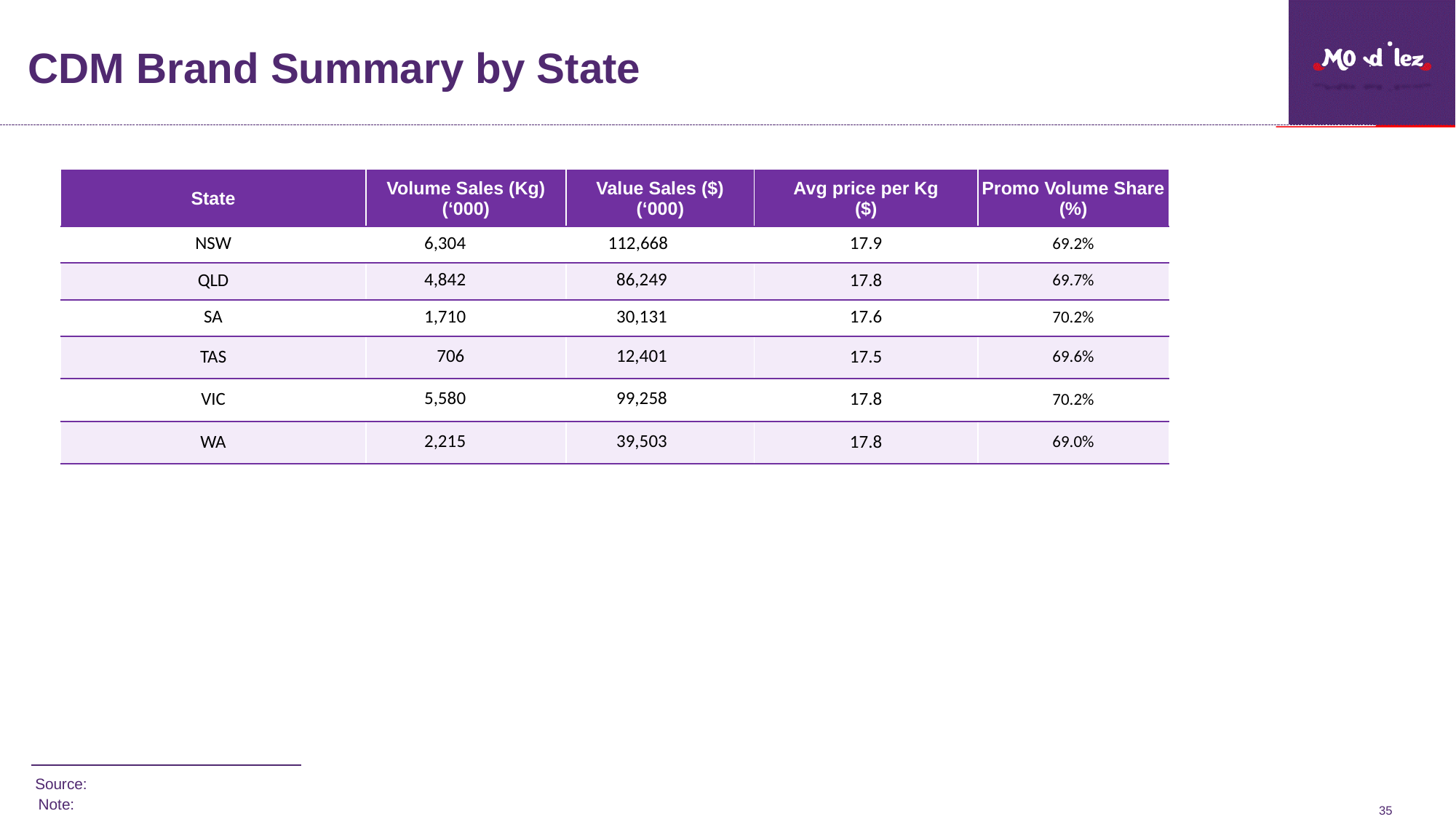

# CDM Brand Summary by State
| State | Volume Sales (Kg) (‘000) | Value Sales ($) (‘000) | Avg price per Kg ($) | Promo Volume Share (%) |
| --- | --- | --- | --- | --- |
| NSW | 6,304 | 112,668 | 17.9 | 69.2% |
| QLD | 4,842 | 86,249 | 17.8 | 69.7% |
| SA | 1,710 | 30,131 | 17.6 | 70.2% |
| TAS | 706 | 12,401 | 17.5 | 69.6% |
| VIC | 5,580 | 99,258 | 17.8 | 70.2% |
| WA | 2,215 | 39,503 | 17.8 | 69.0% |
Source:

35
Note: